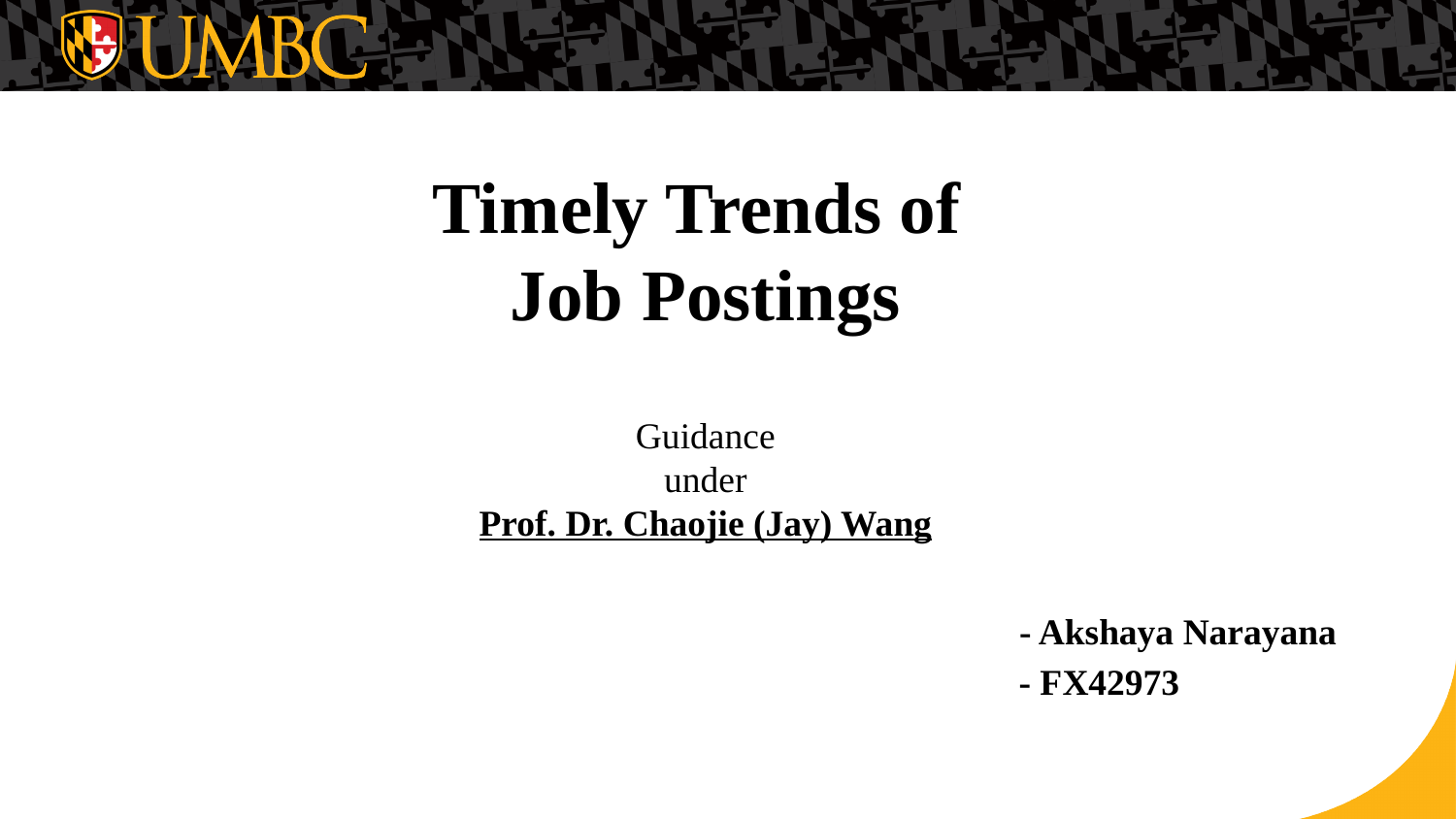

Timely Trends of
Job Postings

Guidance
 under
Prof. Dr. Chaojie (Jay) Wang

           - Akshaya Narayana
           - FX42973